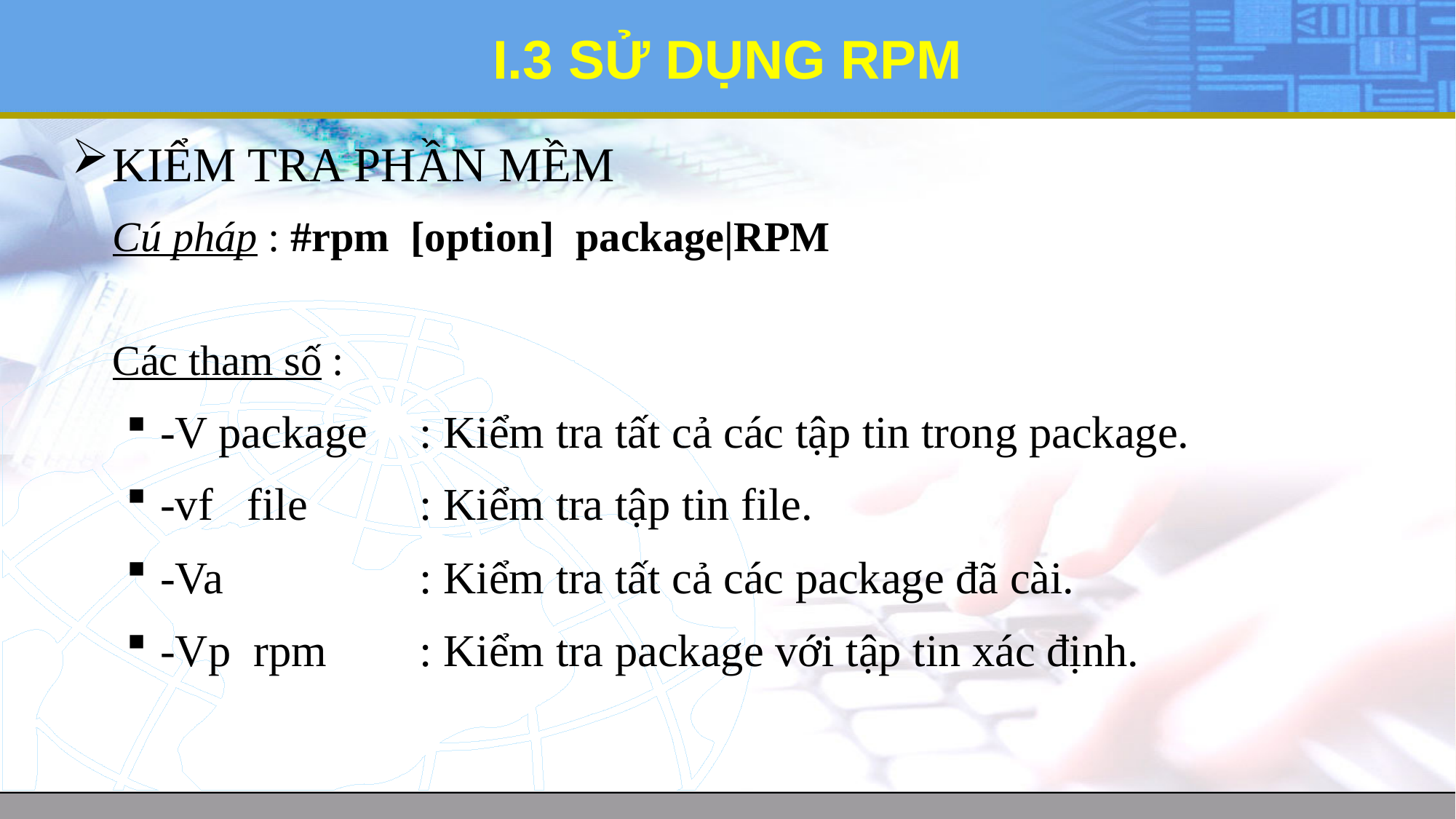

# I.3 SỬ DỤNG RPM
KIỂM TRA PHẦN MỀM
	Cú pháp : #rpm  [option]  package|RPM

	Các tham số :
-V package	: Kiểm tra tất cả các tập tin trong package.
-vf   file	: Kiểm tra tập tin file.
-Va	: Kiểm tra tất cả các package đã cài.
-Vp  rpm	: Kiểm tra package với tập tin xác định.